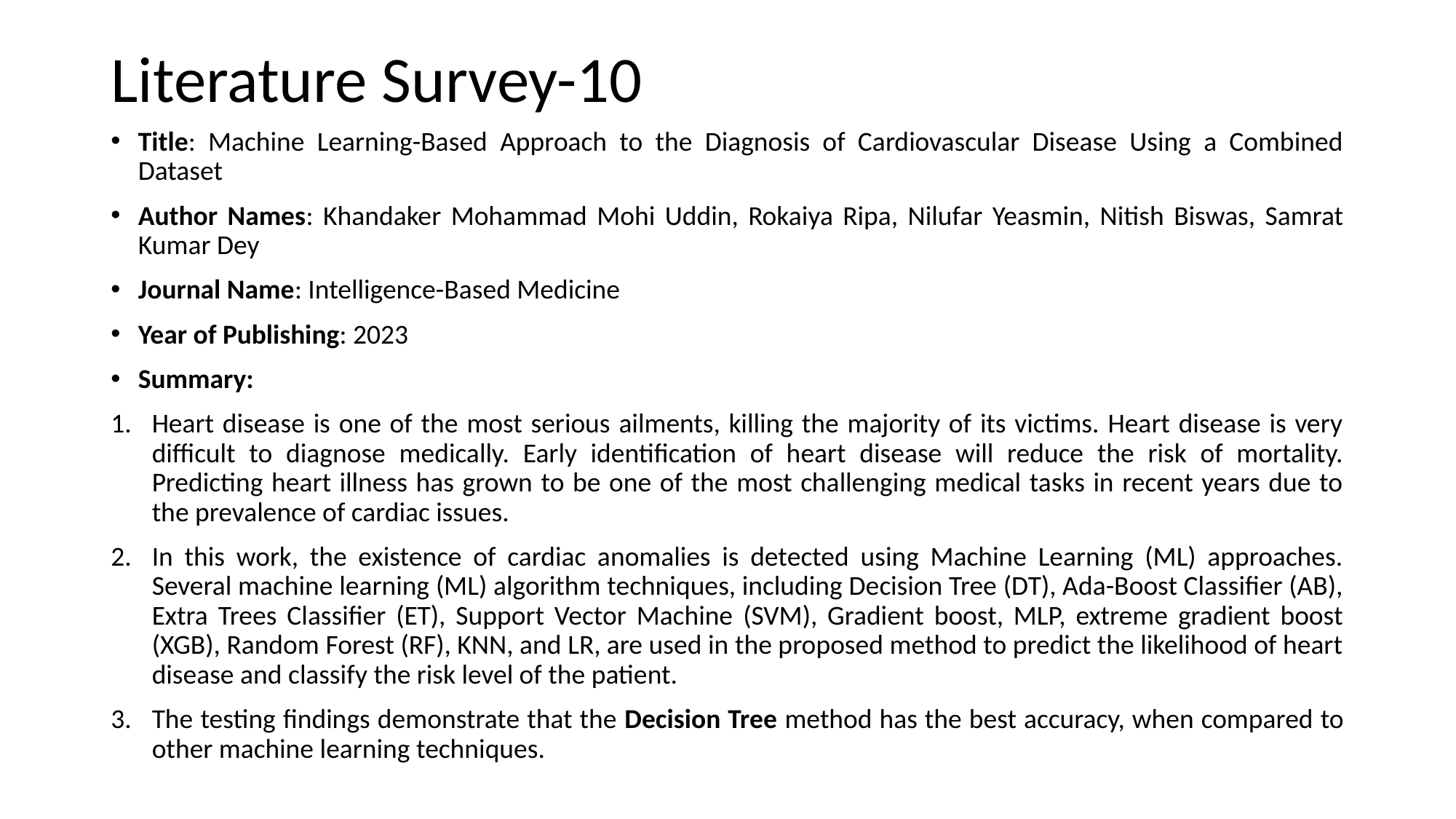

# Literature Survey-10
Title: Machine Learning-Based Approach to the Diagnosis of Cardiovascular Disease Using a Combined Dataset
Author Names: Khandaker Mohammad Mohi Uddin, Rokaiya Ripa, Nilufar Yeasmin, Nitish Biswas, Samrat Kumar Dey
Journal Name: Intelligence-Based Medicine
Year of Publishing: 2023
Summary:
Heart disease is one of the most serious ailments, killing the majority of its victims. Heart disease is very difficult to diagnose medically. Early identification of heart disease will reduce the risk of mortality. Predicting heart illness has grown to be one of the most challenging medical tasks in recent years due to the prevalence of cardiac issues.
In this work, the existence of cardiac anomalies is detected using Machine Learning (ML) approaches. Several machine learning (ML) algorithm techniques, including Decision Tree (DT), Ada-Boost Classifier (AB), Extra Trees Classifier (ET), Support Vector Machine (SVM), Gradient boost, MLP, extreme gradient boost (XGB), Random Forest (RF), KNN, and LR, are used in the proposed method to predict the likelihood of heart disease and classify the risk level of the patient.
The testing findings demonstrate that the Decision Tree method has the best accuracy, when compared to other machine learning techniques.